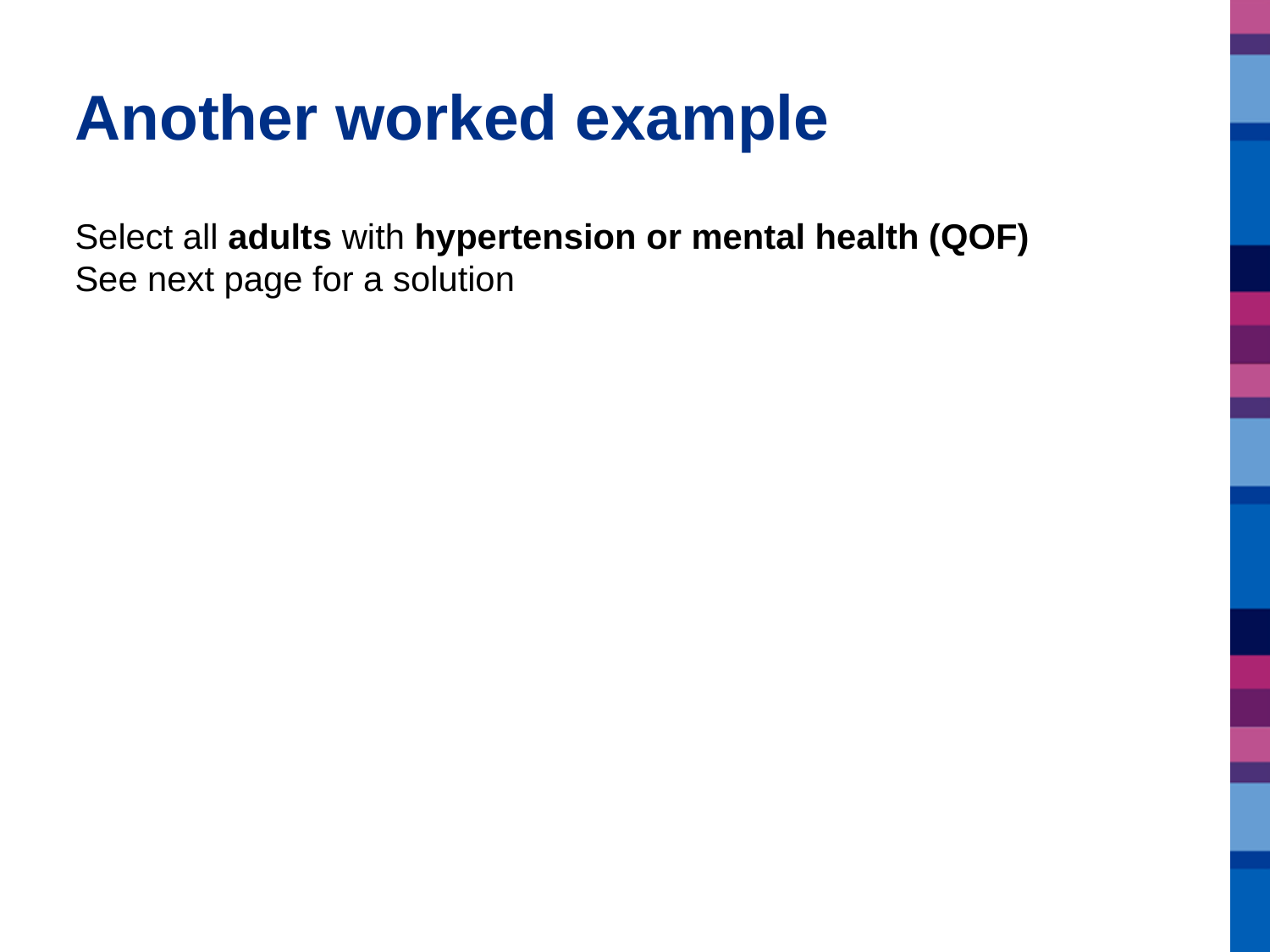

# Another worked example
Select all adults with hypertension or mental health (QOF)
See next page for a solution